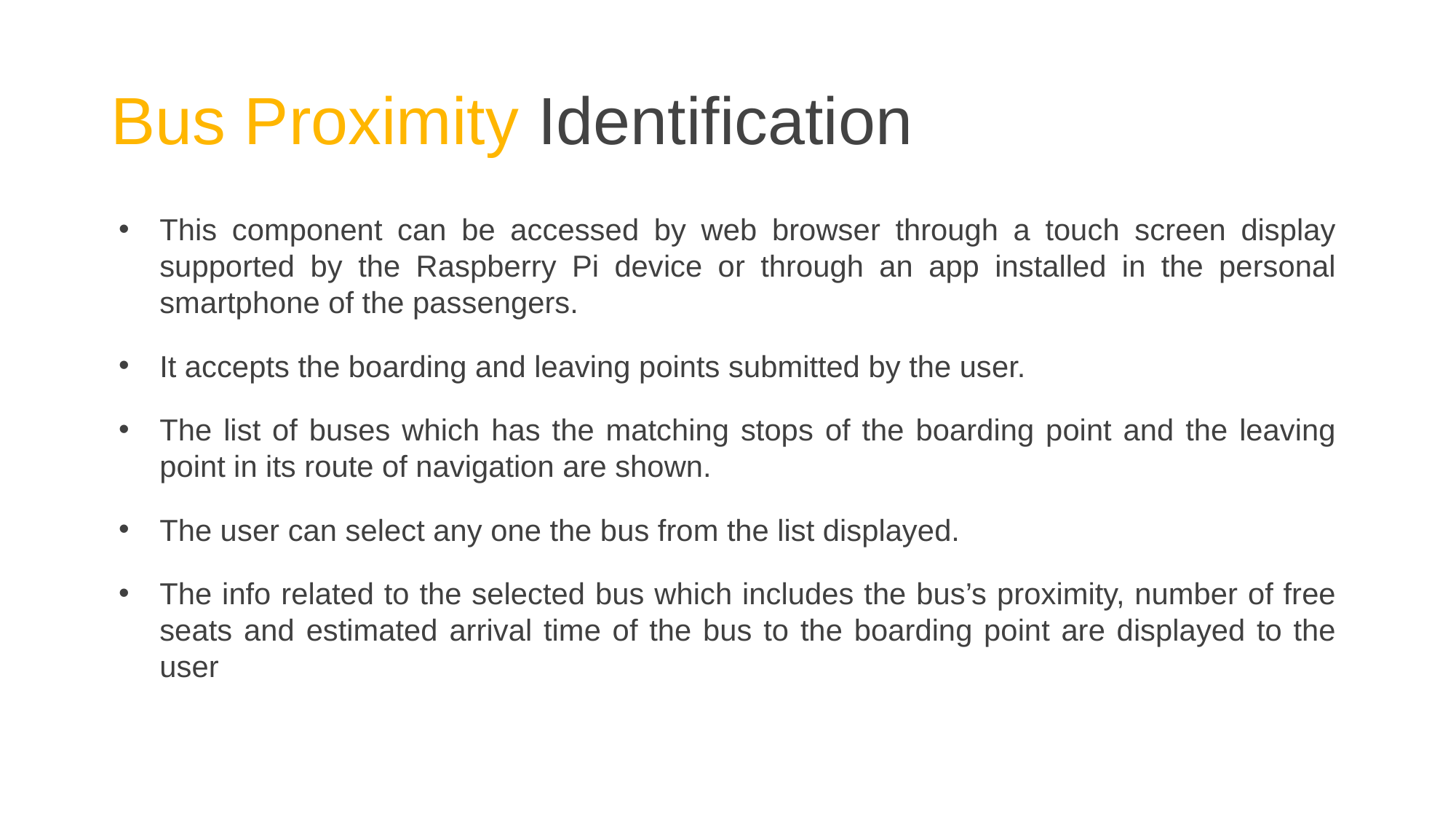

# Bus Proximity Identification
This component can be accessed by web browser through a touch screen display supported by the Raspberry Pi device or through an app installed in the personal smartphone of the passengers.
It accepts the boarding and leaving points submitted by the user.
The list of buses which has the matching stops of the boarding point and the leaving point in its route of navigation are shown.
The user can select any one the bus from the list displayed.
The info related to the selected bus which includes the bus’s proximity, number of free seats and estimated arrival time of the bus to the boarding point are displayed to the user